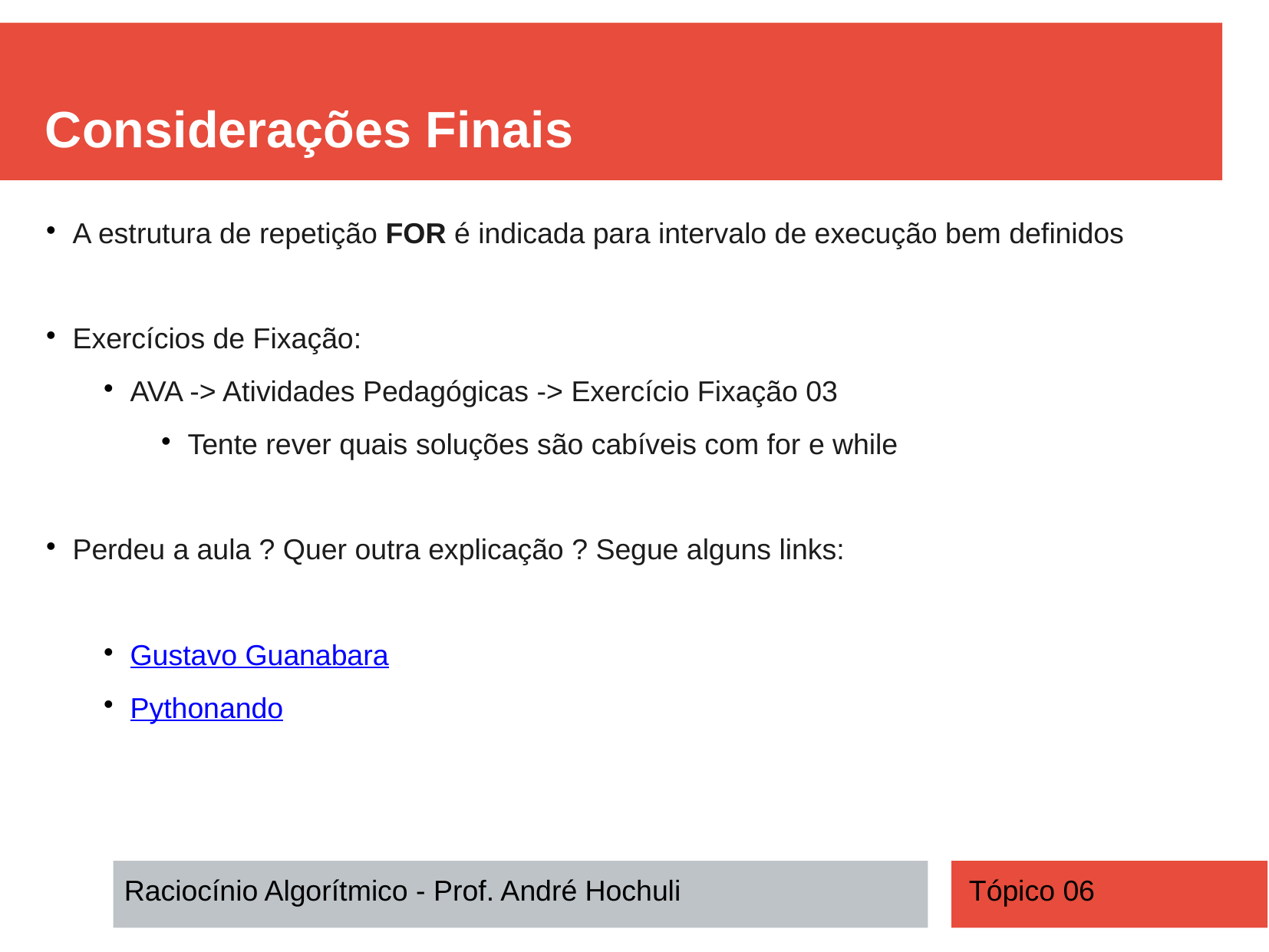

Considerações Finais
A estrutura de repetição FOR é indicada para intervalo de execução bem definidos

Exercícios de Fixação:
AVA -> Atividades Pedagógicas -> Exercício Fixação 03
Tente rever quais soluções são cabíveis com for e while

Perdeu a aula ? Quer outra explicação ? Segue alguns links:

Gustavo Guanabara
Pythonando

Raciocínio Algorítmico - Prof. André Hochuli
Tópico 06